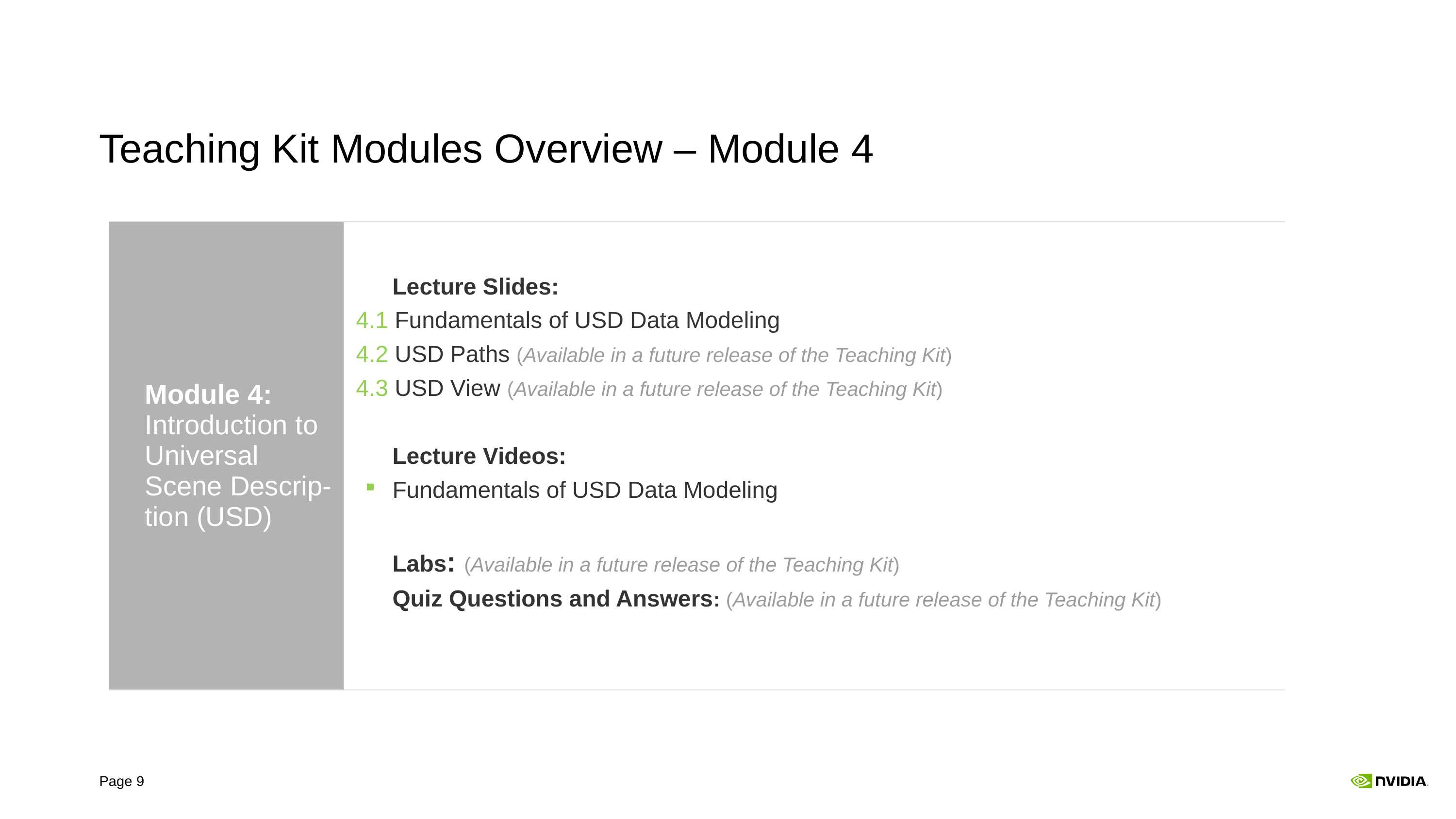

# Teaching Kit Modules Overview – Module 4
| Module 4: Introduction to Universal Scene Descrip-tion (USD) | Lecture Slides: 4.1 Fundamentals of USD Data Modeling 4.2 USD Paths (Available in a future release of the Teaching Kit) 4.3 USD View (Available in a future release of the Teaching Kit) Lecture Videos: Fundamentals of USD Data Modeling Labs: (Available in a future release of the Teaching Kit) Quiz Questions and Answers: (Available in a future release of the Teaching Kit) |
| --- | --- |